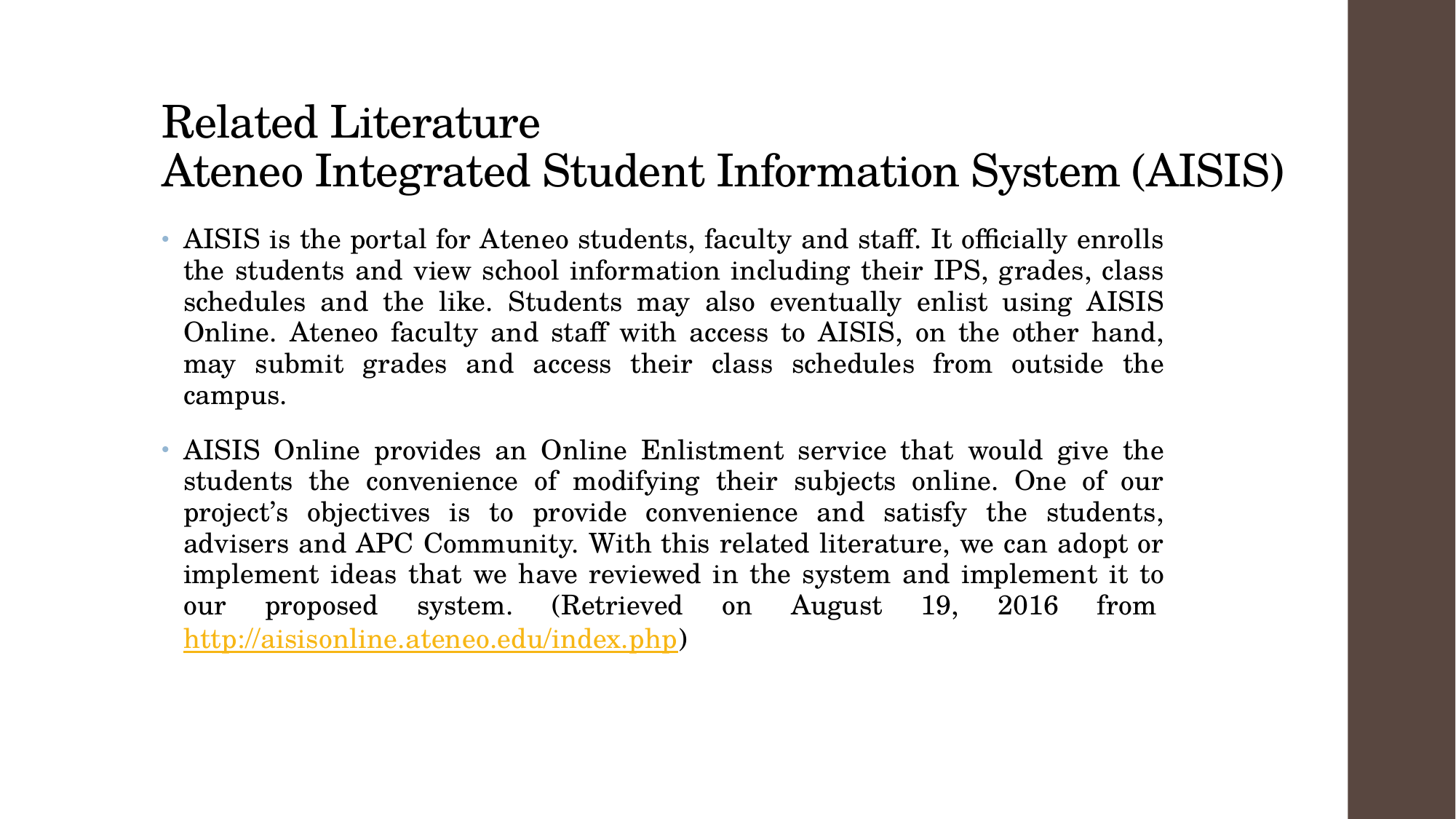

# Related Literature Ateneo Integrated Student Information System (AISIS)
AISIS is the portal for Ateneo students, faculty and staff. It officially enrolls the students and view school information including their IPS, grades, class schedules and the like. Students may also eventually enlist using AISIS Online. Ateneo faculty and staff with access to AISIS, on the other hand, may submit grades and access their class schedules from outside the campus.
AISIS Online provides an Online Enlistment service that would give the students the convenience of modifying their subjects online. One of our project’s objectives is to provide convenience and satisfy the students, advisers and APC Community. With this related literature, we can adopt or implement ideas that we have reviewed in the system and implement it to our proposed system. (Retrieved on August 19, 2016 from http://aisisonline.ateneo.edu/index.php)